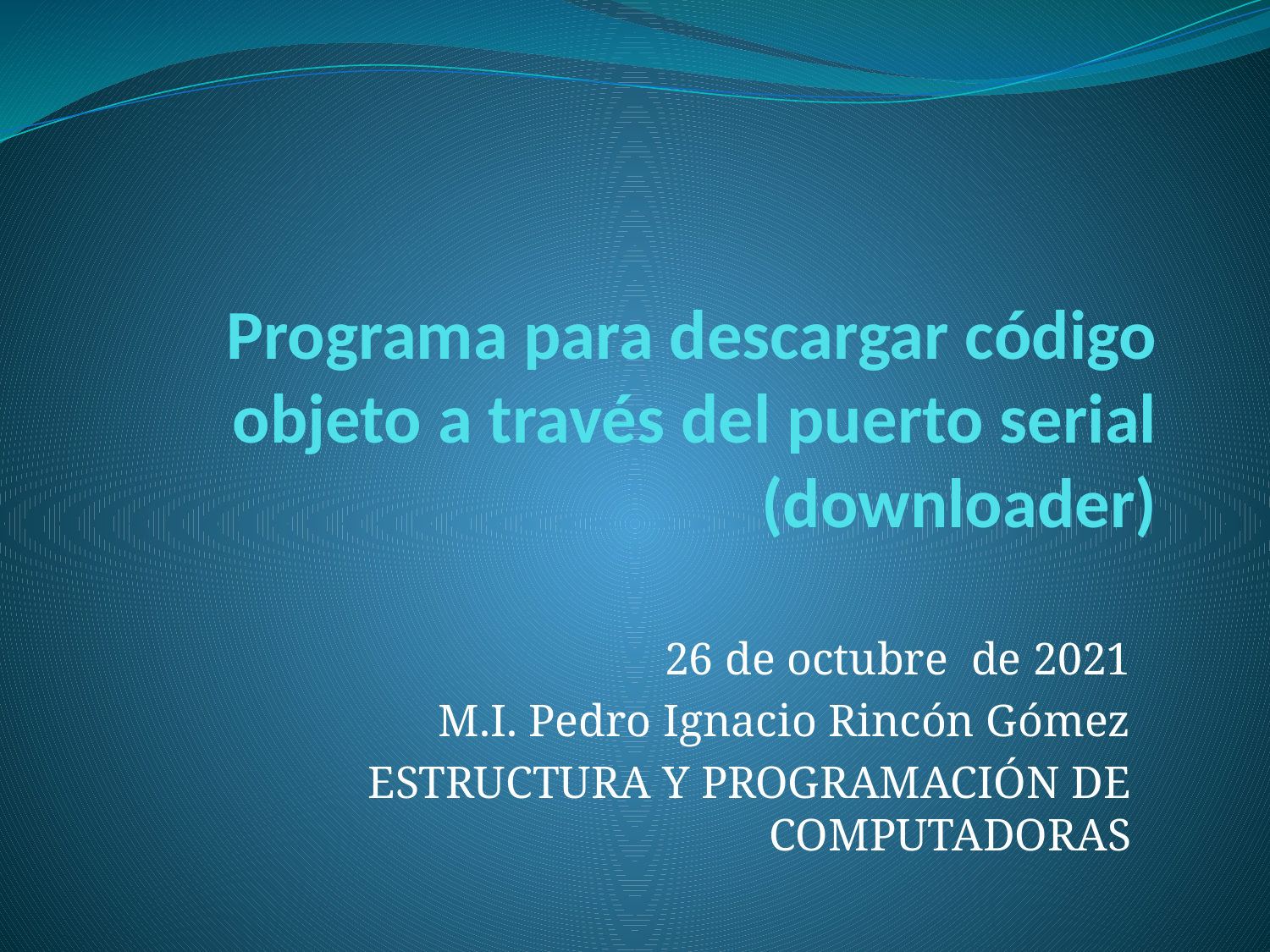

# Programa para descargar código objeto a través del puerto serial (downloader)
26 de octubre  de 2021
M.I. Pedro Ignacio Rincón Gómez
ESTRUCTURA Y PROGRAMACIÓN DE COMPUTADORAS